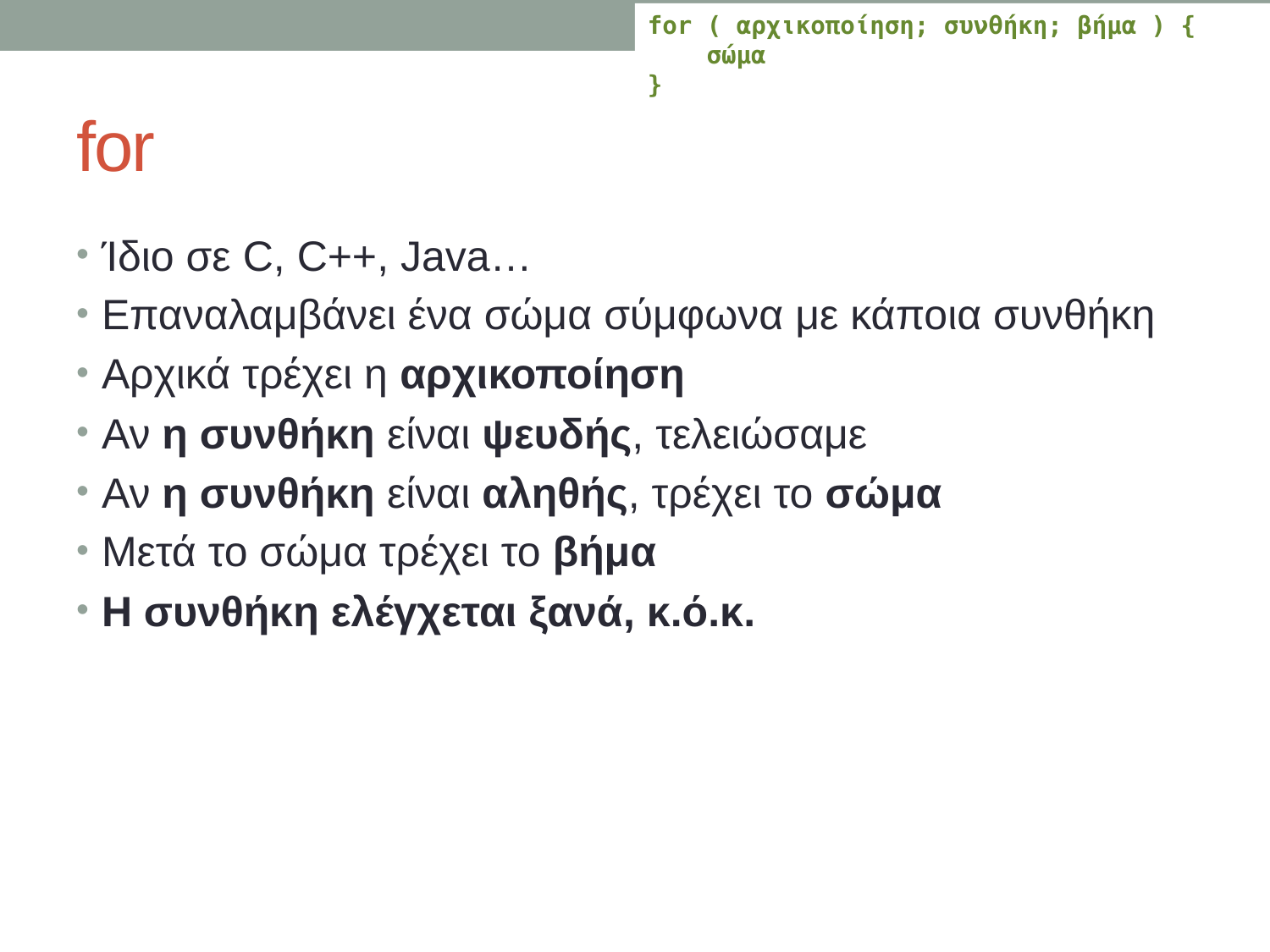

for ( αρχικοποίηση; συνθήκη; βήμα ) {
    σώμα
}
# for
Ίδιο σε C, C++, Java…
Επαναλαμβάνει ένα σώμα σύμφωνα με κάποια συνθήκη
Αρχικά τρέχει η αρχικοποίηση
Αν η συνθήκη είναι ψευδής, τελειώσαμε
Αν η συνθήκη είναι αληθής, τρέχει το σώμα
Μετά το σώμα τρέχει το βήμα
Η συνθήκη ελέγχεται ξανά, κ.ό.κ.